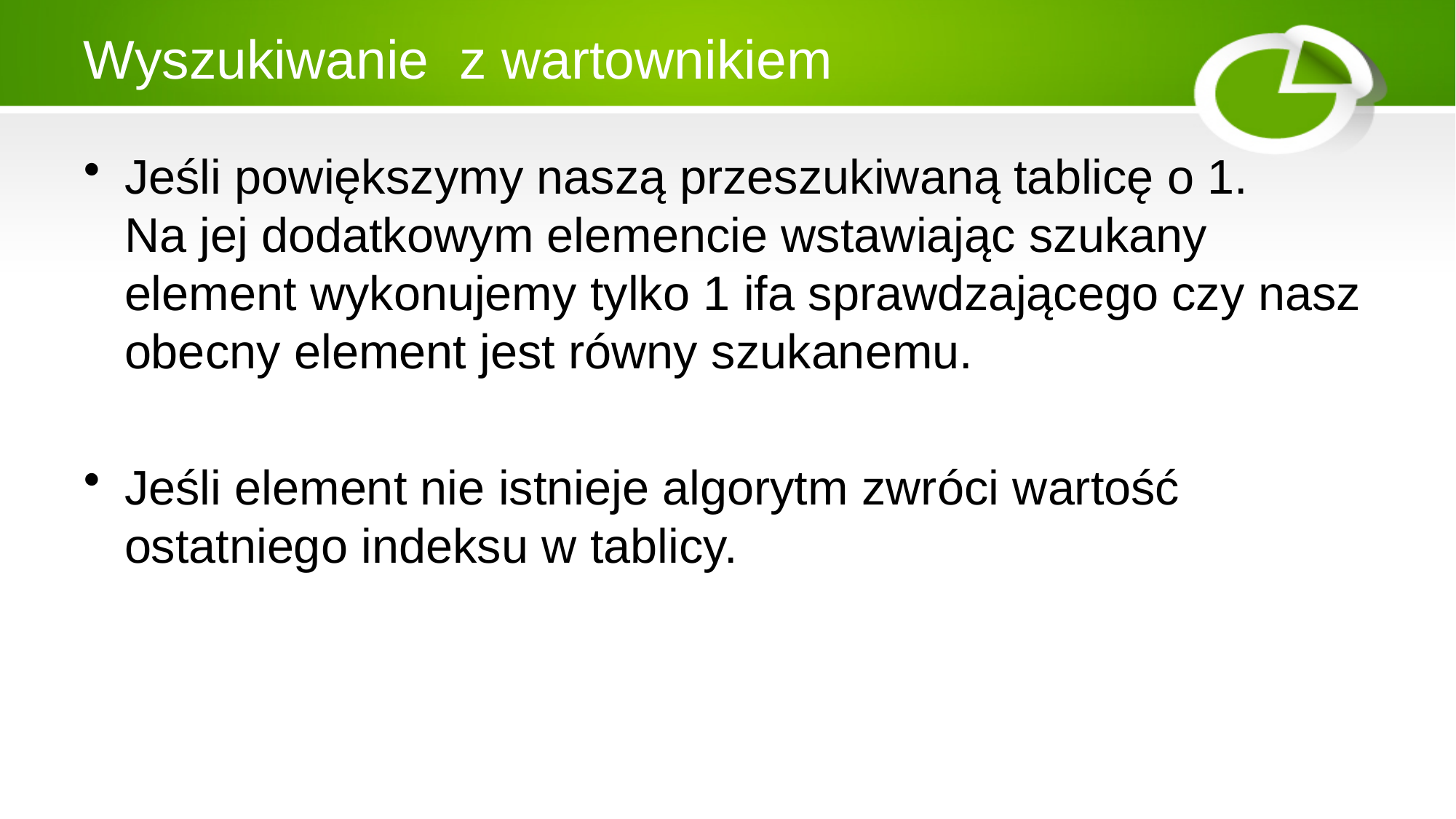

# Wyszukiwanie  z wartownikiem
Jeśli powiększymy naszą przeszukiwaną tablicę o 1.
Na jej dodatkowym elemencie wstawiając szukany element wykonujemy tylko 1 ifa sprawdzającego czy nasz obecny element jest równy szukanemu.

Jeśli element nie istnieje algorytm zwróci wartość ostatniego indeksu w tablicy.